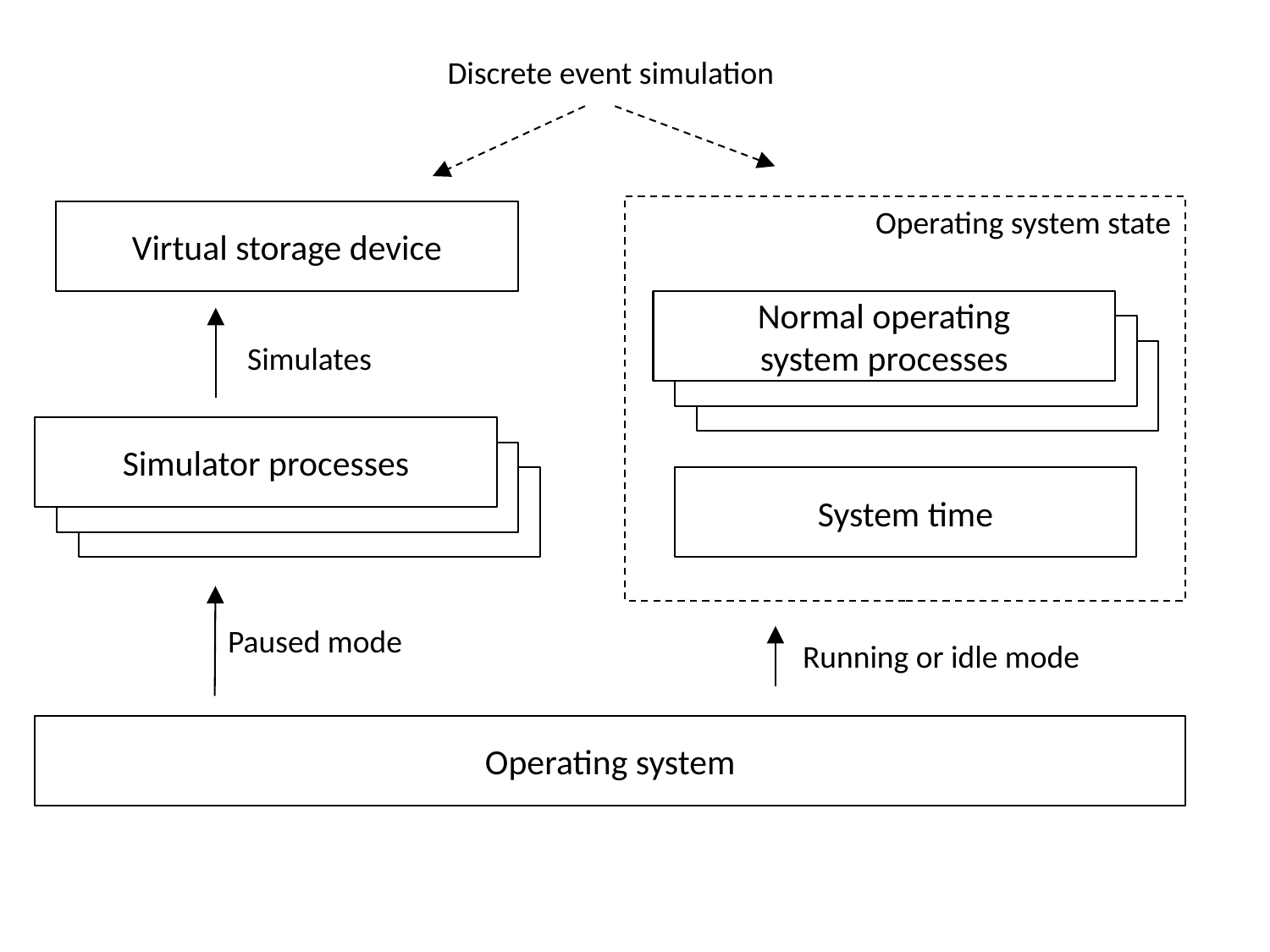

Discrete event simulation

Operating system state
Virtual storage device
Normal operating
system processes

Simulates

Simulator processes

System time
Paused mode
Running or idle mode
Operating system